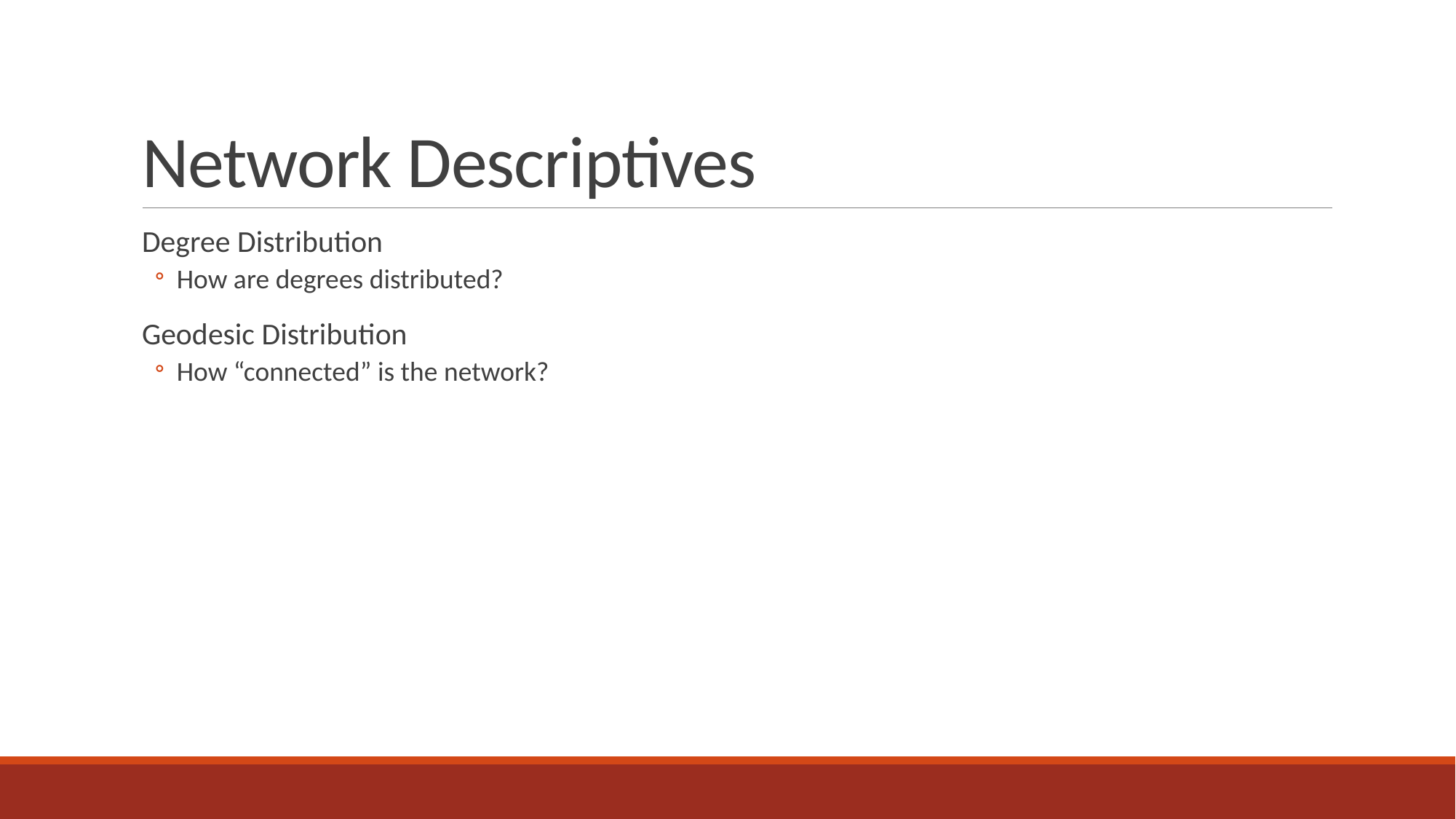

# Network Descriptives
Degree Distribution
How are degrees distributed?
Geodesic Distribution
How “connected” is the network?